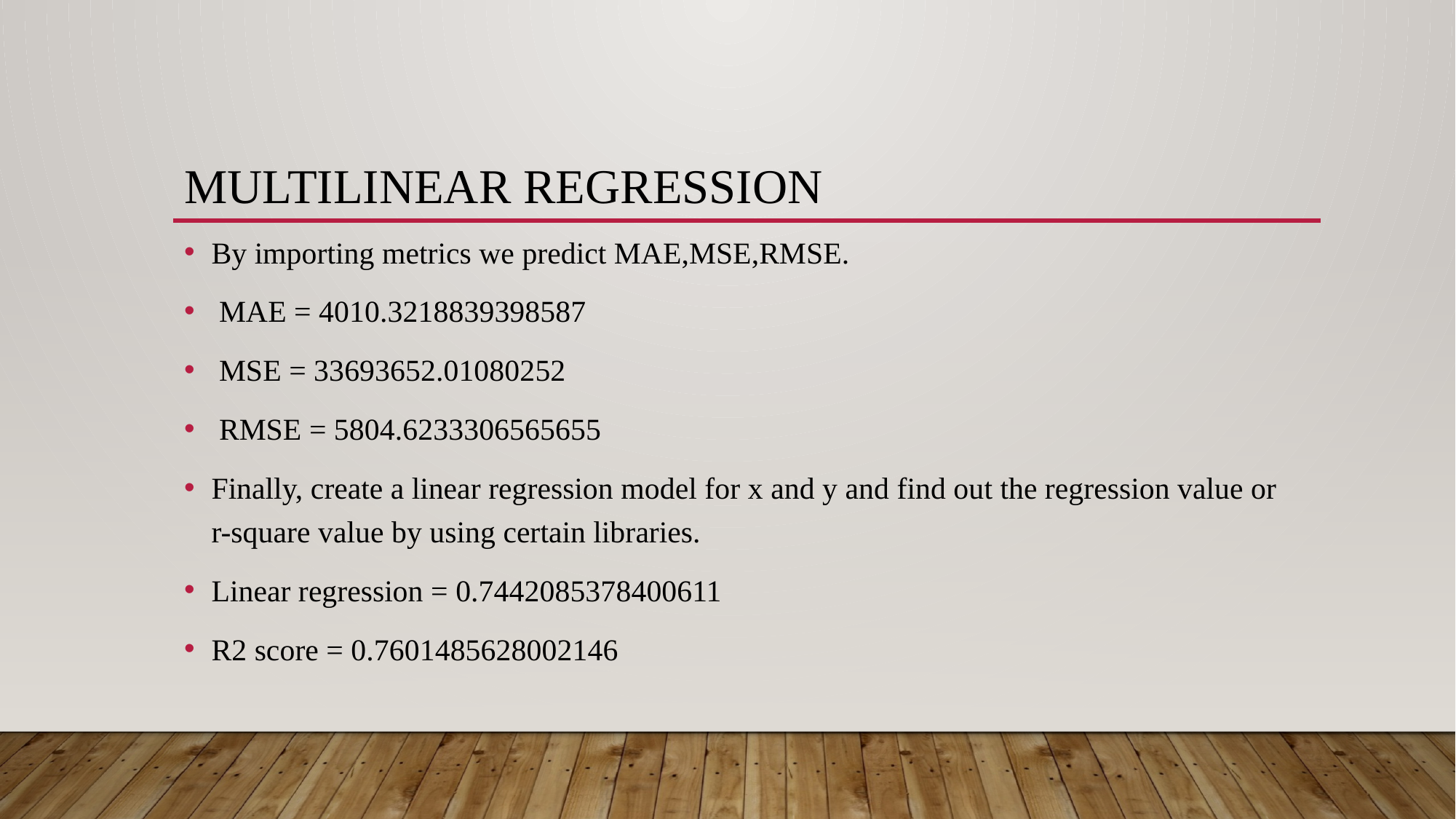

# Multilinear Regression
By importing metrics we predict MAE,MSE,RMSE.
 MAE = 4010.3218839398587
 MSE = 33693652.01080252
 RMSE = 5804.6233306565655
Finally, create a linear regression model for x and y and find out the regression value or  r-square value by using certain libraries.
Linear regression = 0.7442085378400611
R2 score = 0.7601485628002146